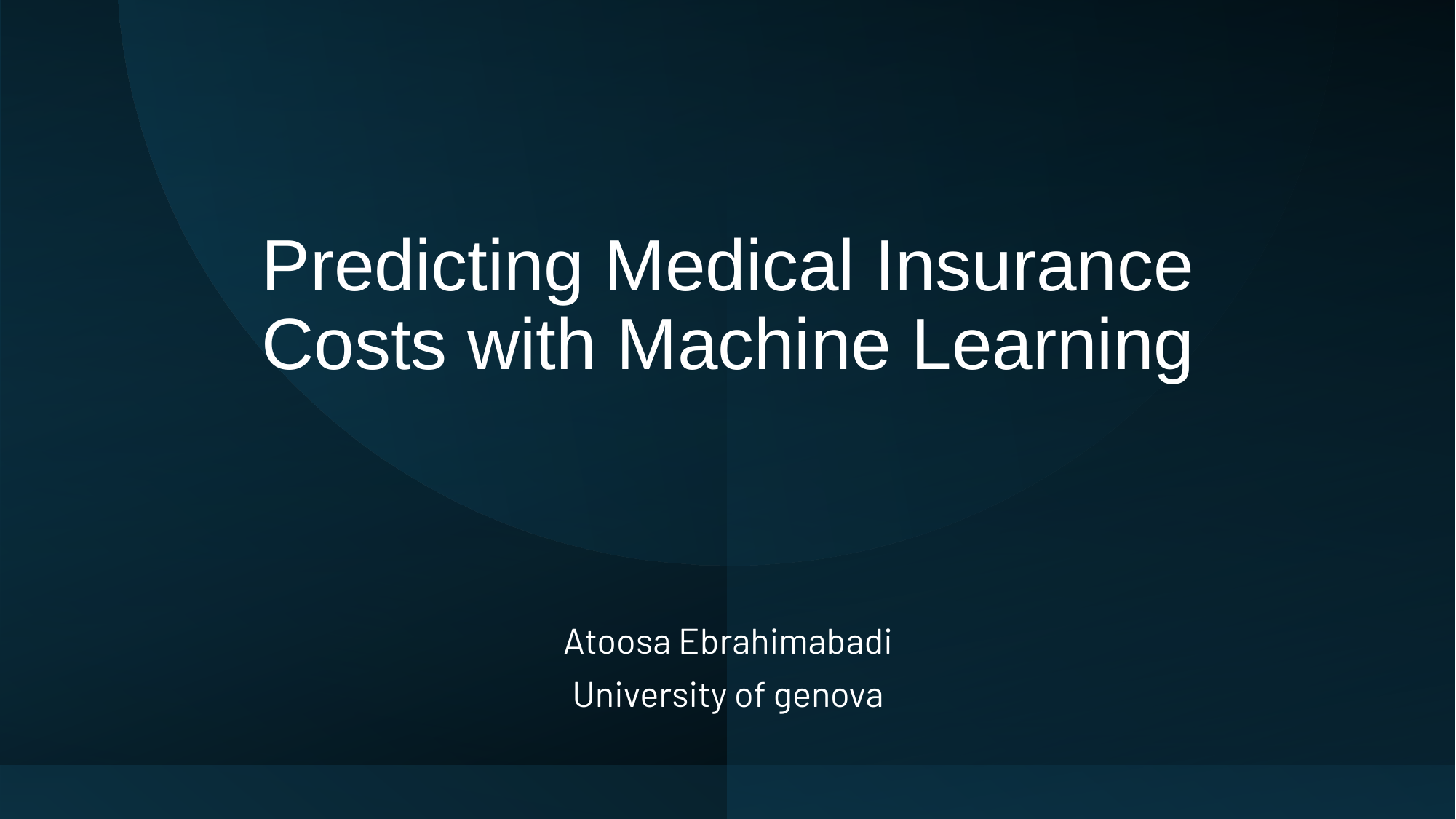

# Predicting Medical Insurance Costs with Machine Learning
Atoosa Ebrahimabadi
University of genova